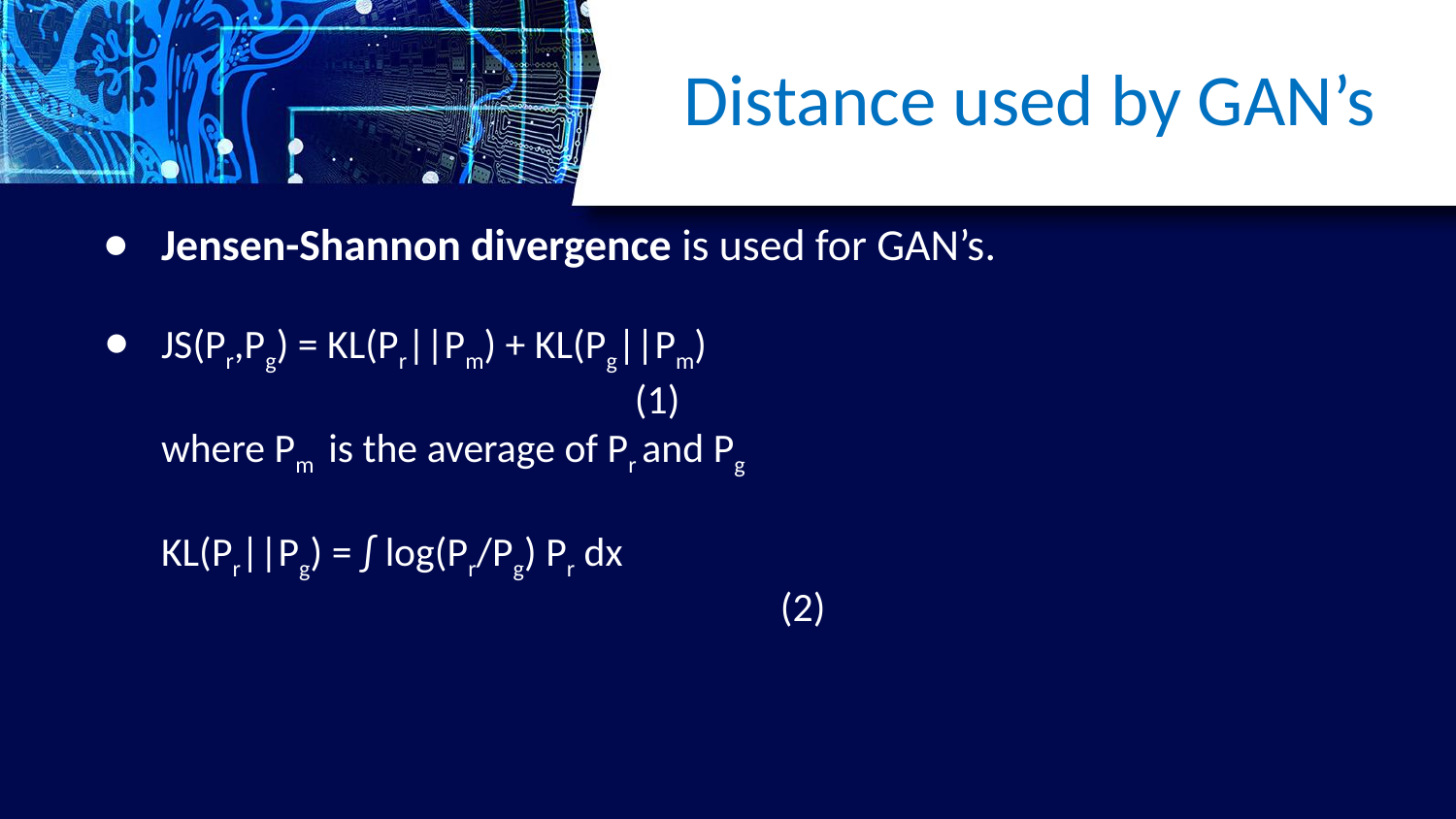

# Distance used by GAN’s
Jensen-Shannon divergence is used for GAN’s.

JS(Pr,Pg) = KL(Pr||Pm) + KL(Pg||Pm)   								    (1)
where Pm  is the average of Pr and Pg

KL(Pr||Pg) = ∫ log(Pr/Pg) Pr dx									    (2)